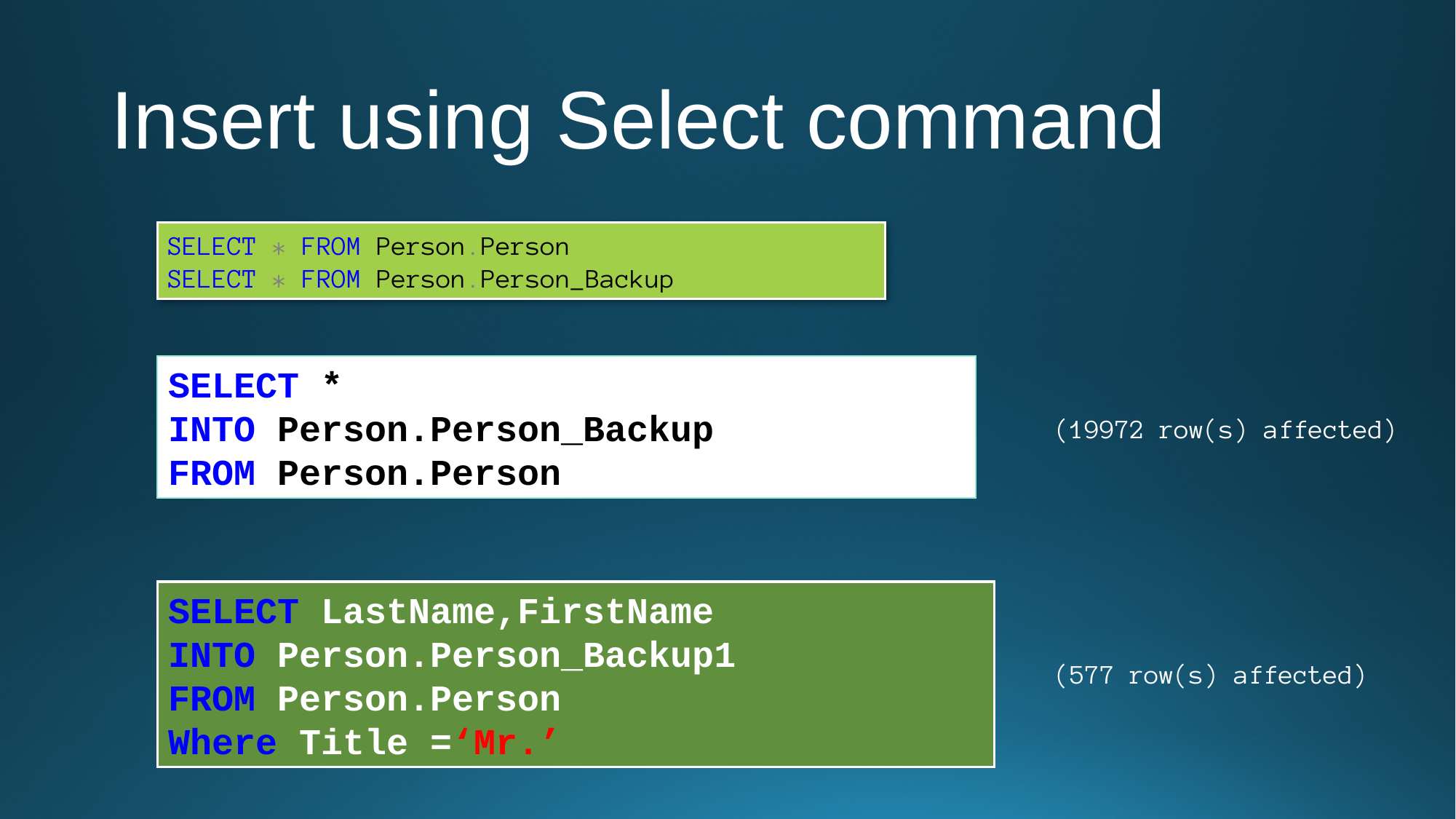

# Insert using Select command
SELECT * FROM Person.Person
SELECT * FROM Person.Person_Backup
SELECT *
INTO Person.Person_Backup
FROM Person.Person
(19972 row(s) affected)
SELECT LastName,FirstName
INTO Person.Person_Backup1
FROM Person.Person
Where Title =‘Mr.’
(577 row(s) affected)